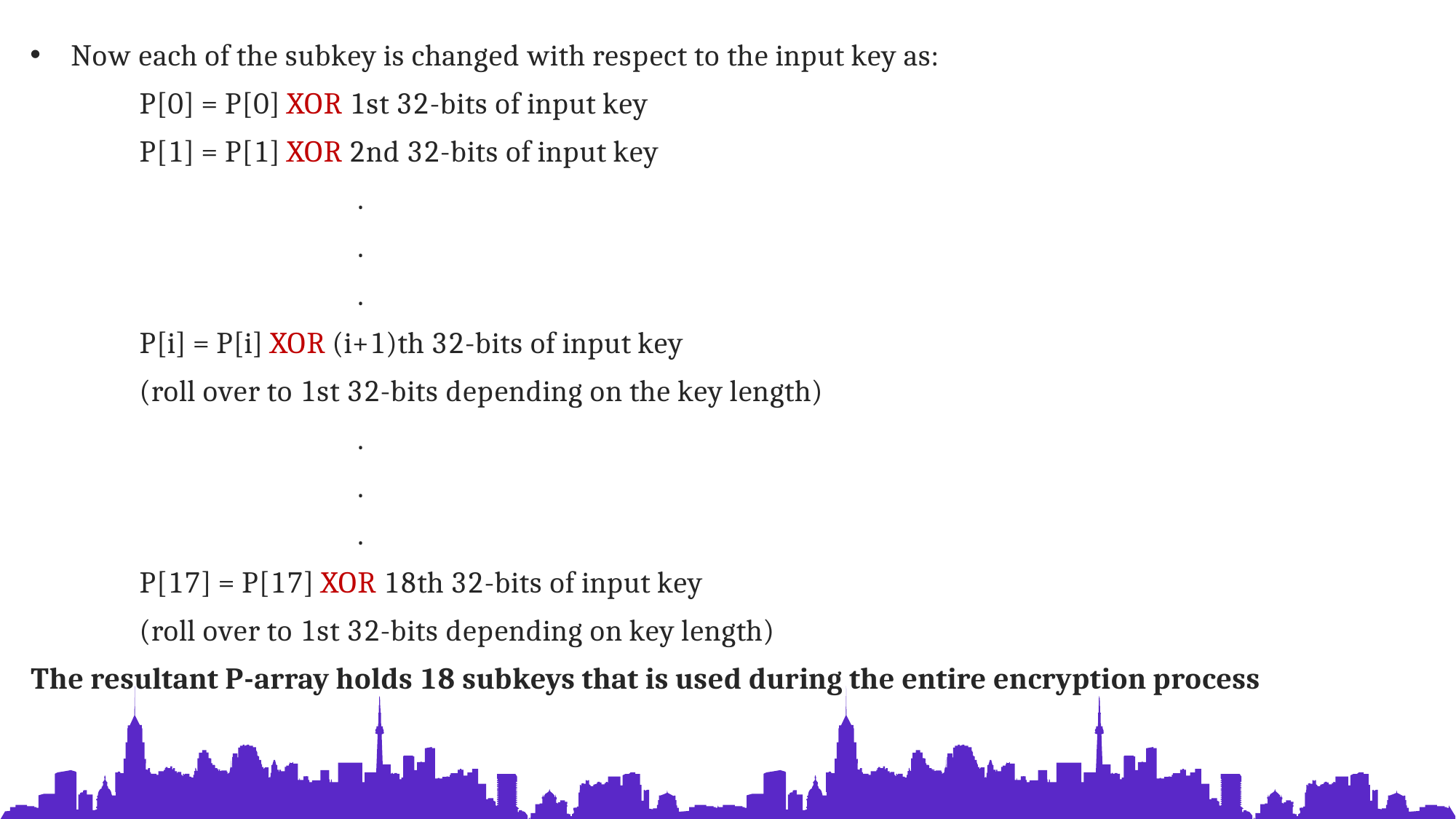

Now each of the subkey is changed with respect to the input key as:
	P[0] = P[0] XOR 1st 32-bits of input key
	P[1] = P[1] XOR 2nd 32-bits of input key
			.
			.
			.
	P[i] = P[i] XOR (i+1)th 32-bits of input key
	(roll over to 1st 32-bits depending on the key length)
			.
			.
			.
	P[17] = P[17] XOR 18th 32-bits of input key
	(roll over to 1st 32-bits depending on key length)
The resultant P-array holds 18 subkeys that is used during the entire encryption process